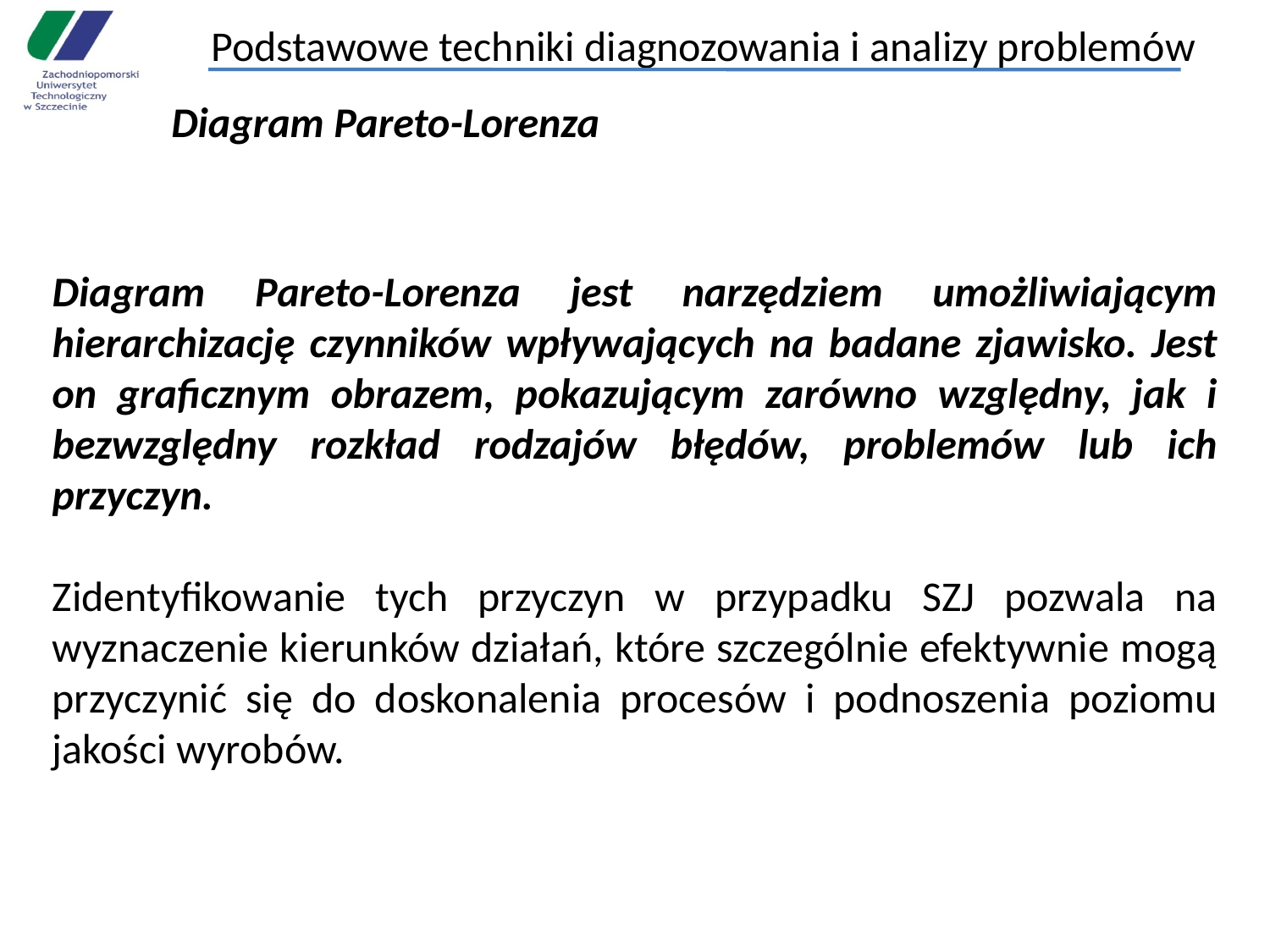

# Podstawowe techniki diagnozowania i analizy problemów
Diagram Pareto-Lorenza
Diagram Pareto-Lorenza jest narzędziem umożliwiającym hierarchizację czynników wpływających na badane zjawisko. Jest on graficznym obrazem, pokazującym zarówno względny, jak i bezwzględny rozkład rodzajów błędów, problemów lub ich przyczyn.

Zidentyfikowanie tych przyczyn w przypadku SZJ pozwala na wyznaczenie kierunków działań, które szczególnie efektywnie mogą przyczynić się do doskonalenia procesów i podnoszenia poziomu jakości wyrobów.